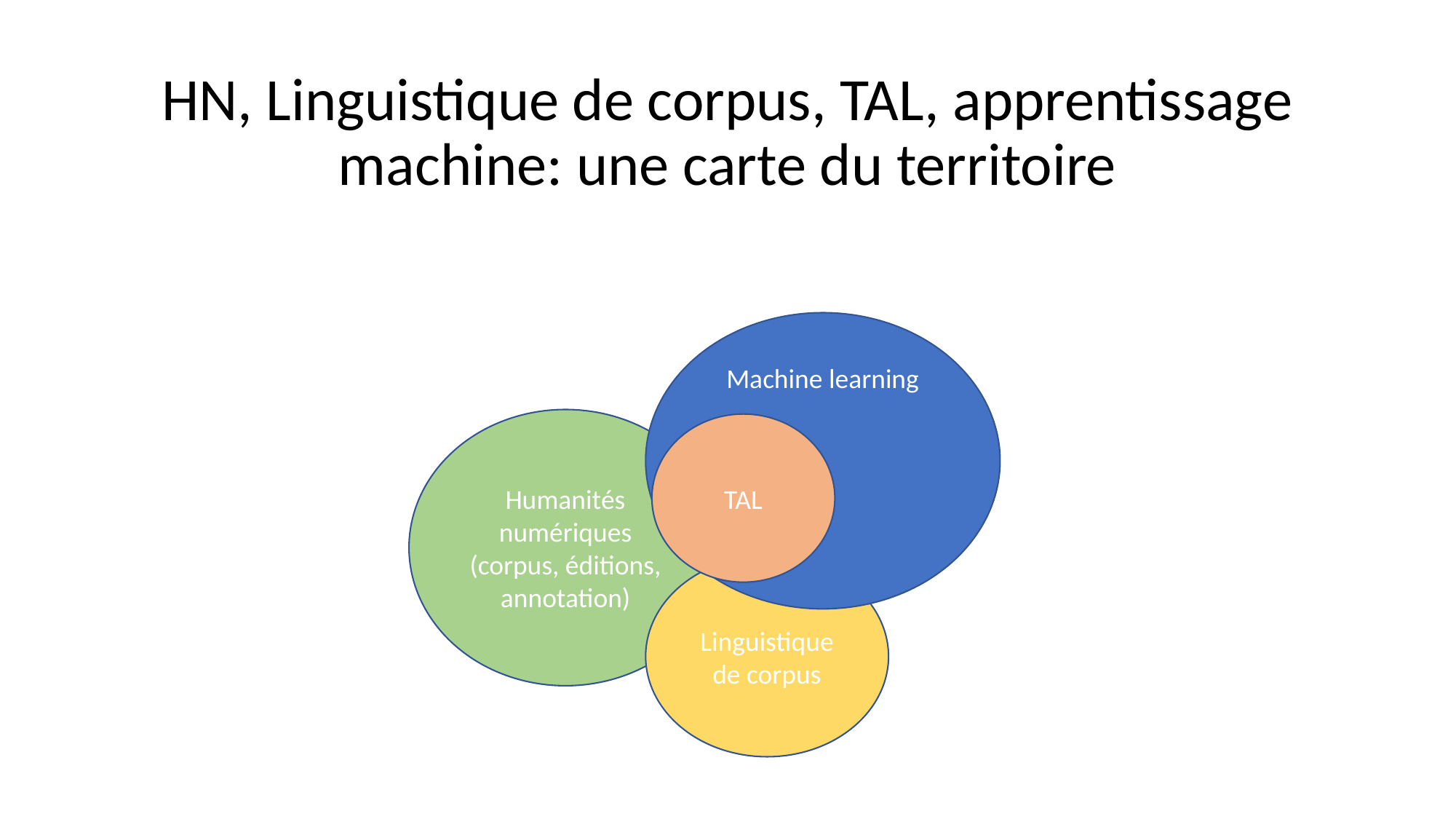

# HN, Linguistique de corpus, TAL, apprentissage machine: une carte du territoire
Machine learning
Humanités numériques (corpus, éditions, annotation)
TAL
Linguistique de corpus